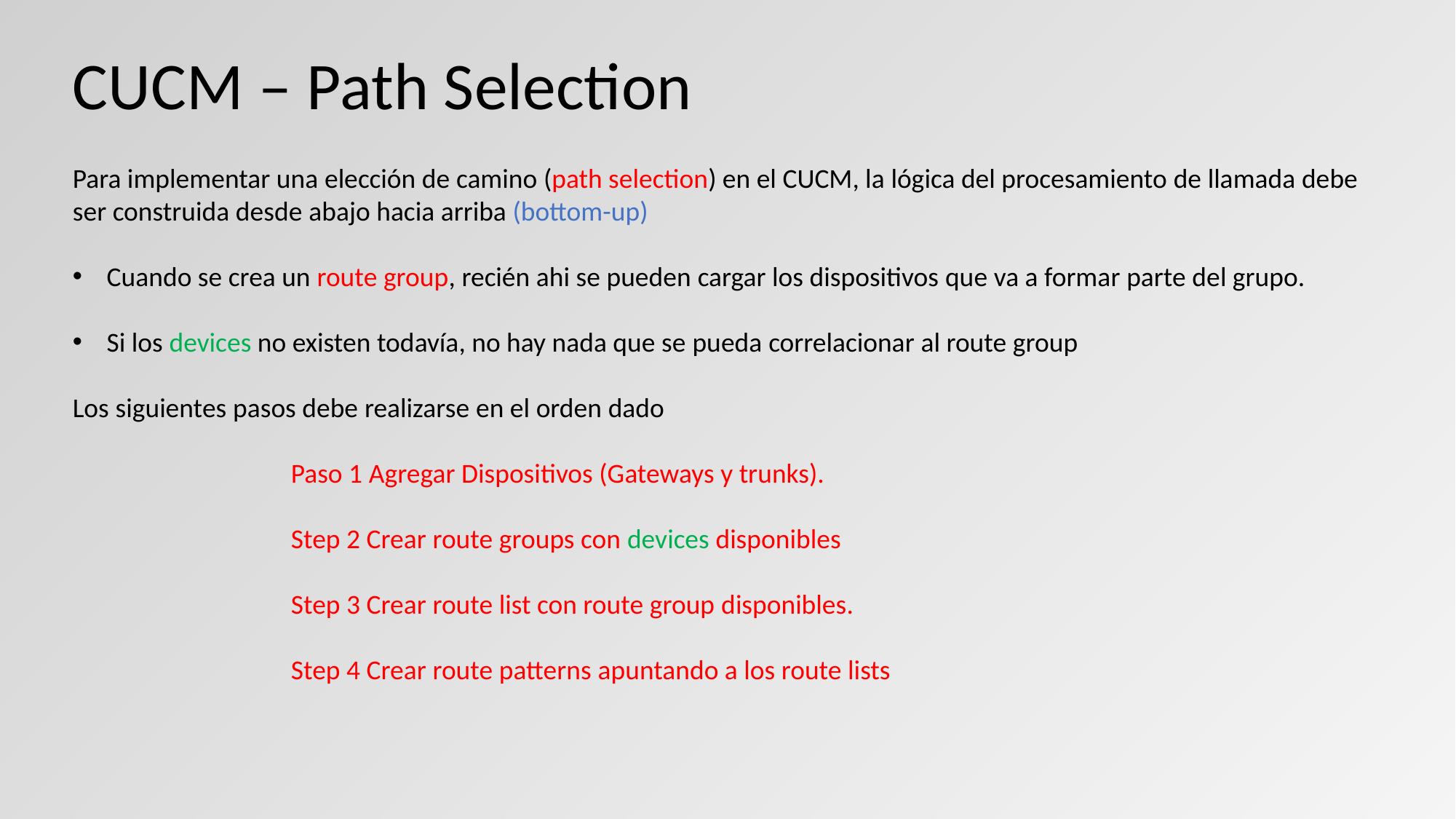

# CUCM – Path Selection
Para implementar una elección de camino (path selection) en el CUCM, la lógica del procesamiento de llamada debe ser construida desde abajo hacia arriba (bottom-up)

Cuando se crea un route group, recién ahi se pueden cargar los dispositivos que va a formar parte del grupo.

Si los devices no existen todavía, no hay nada que se pueda correlacionar al route group

Los siguientes pasos debe realizarse en el orden dado

Paso 1 Agregar Dispositivos (Gateways y trunks).

Step 2 Crear route groups con devices disponibles

Step 3 Crear route list con route group disponibles.

Step 4 Crear route patterns apuntando a los route lists